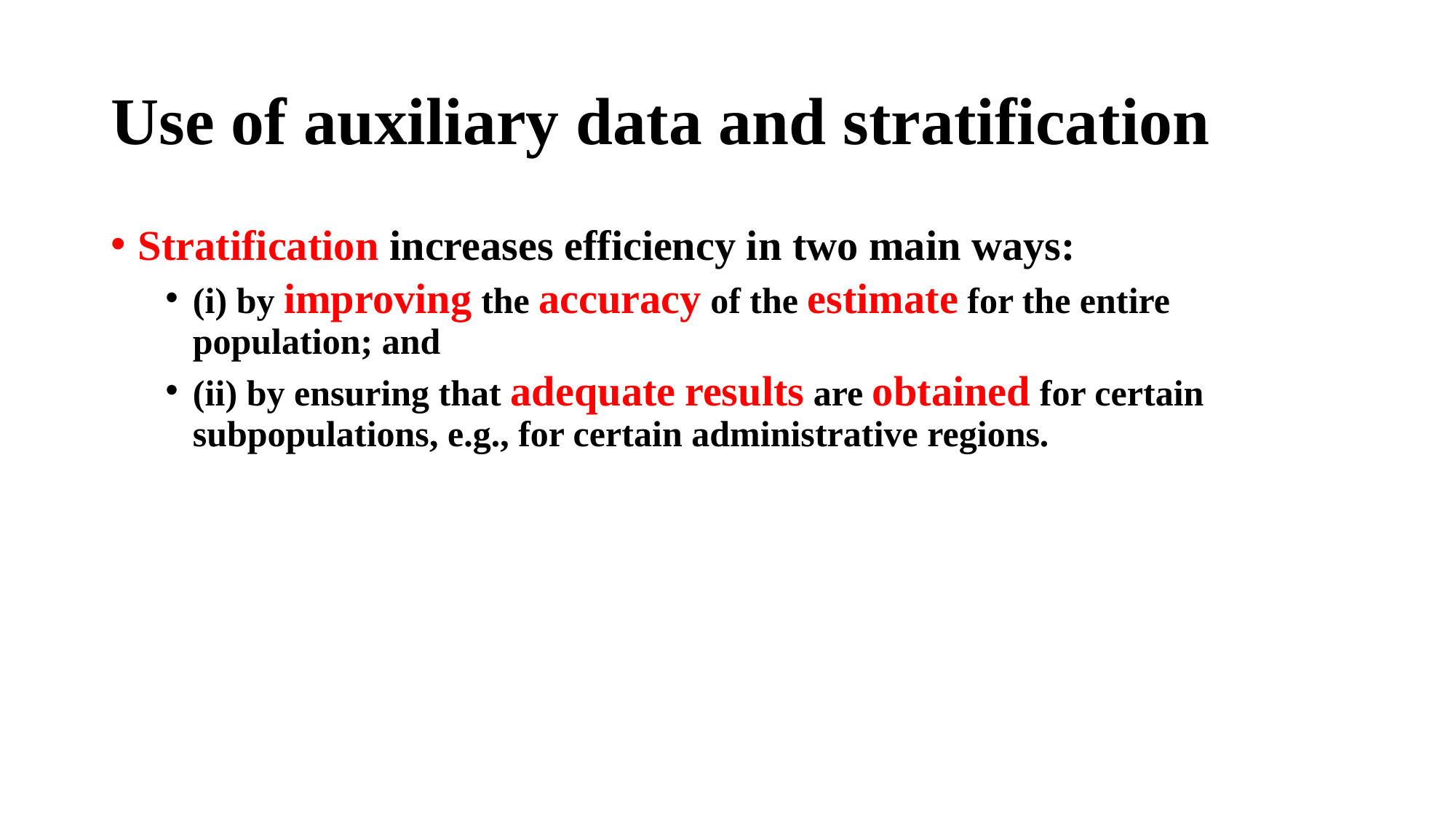

# Use of auxiliary data and stratification
Stratification increases efficiency in two main ways:
(i) by improving the accuracy of the estimate for the entire population; and
(ii) by ensuring that adequate results are obtained for certain subpopulations, e.g., for certain administrative regions.